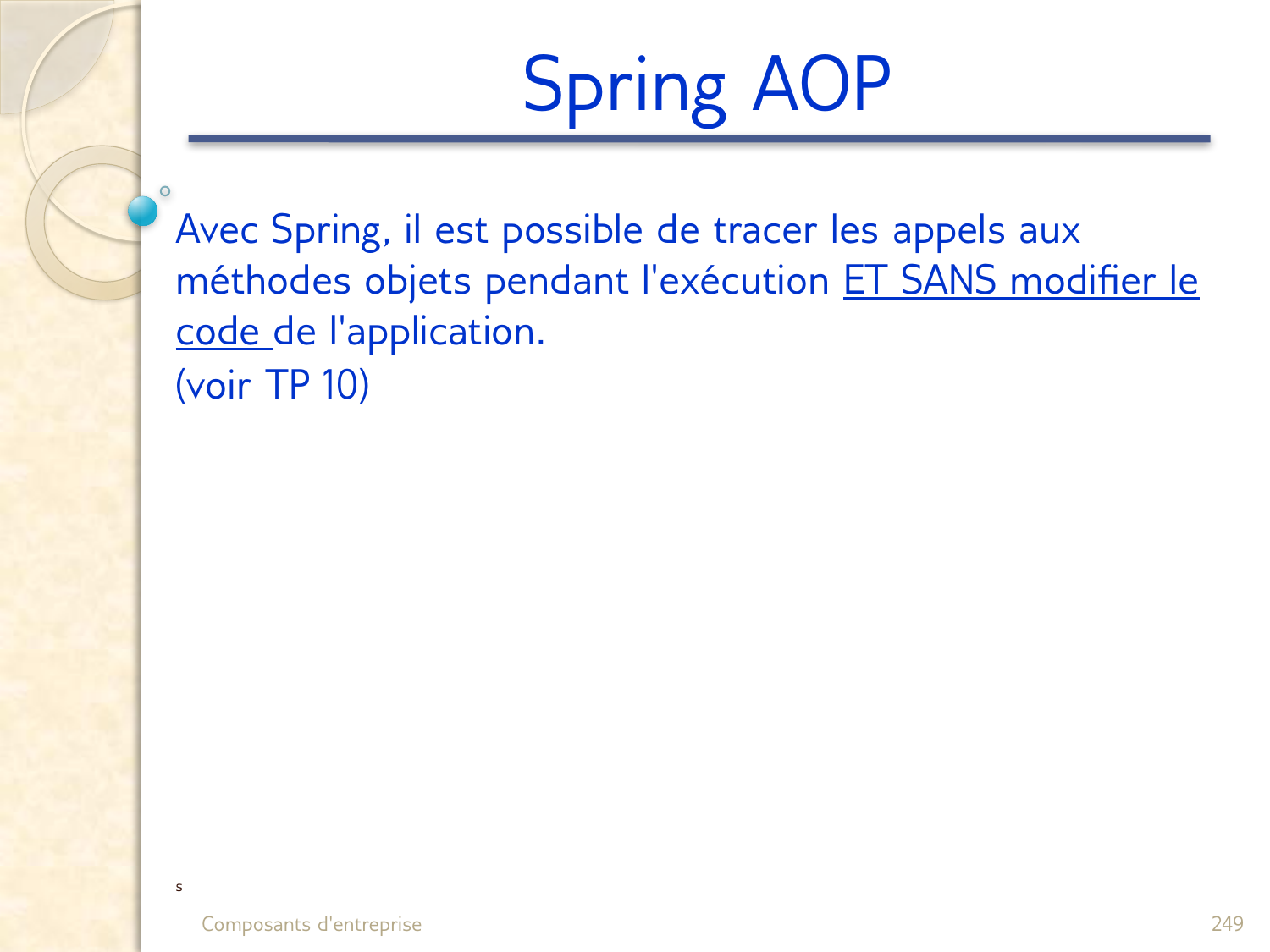

# Spring AOP

Avec Spring, il est possible de tracer les appels aux méthodes objets pendant l'exécution ET SANS modifier le code de l'application.
			(voir TP 10)

				s
Composants d'entreprise
249